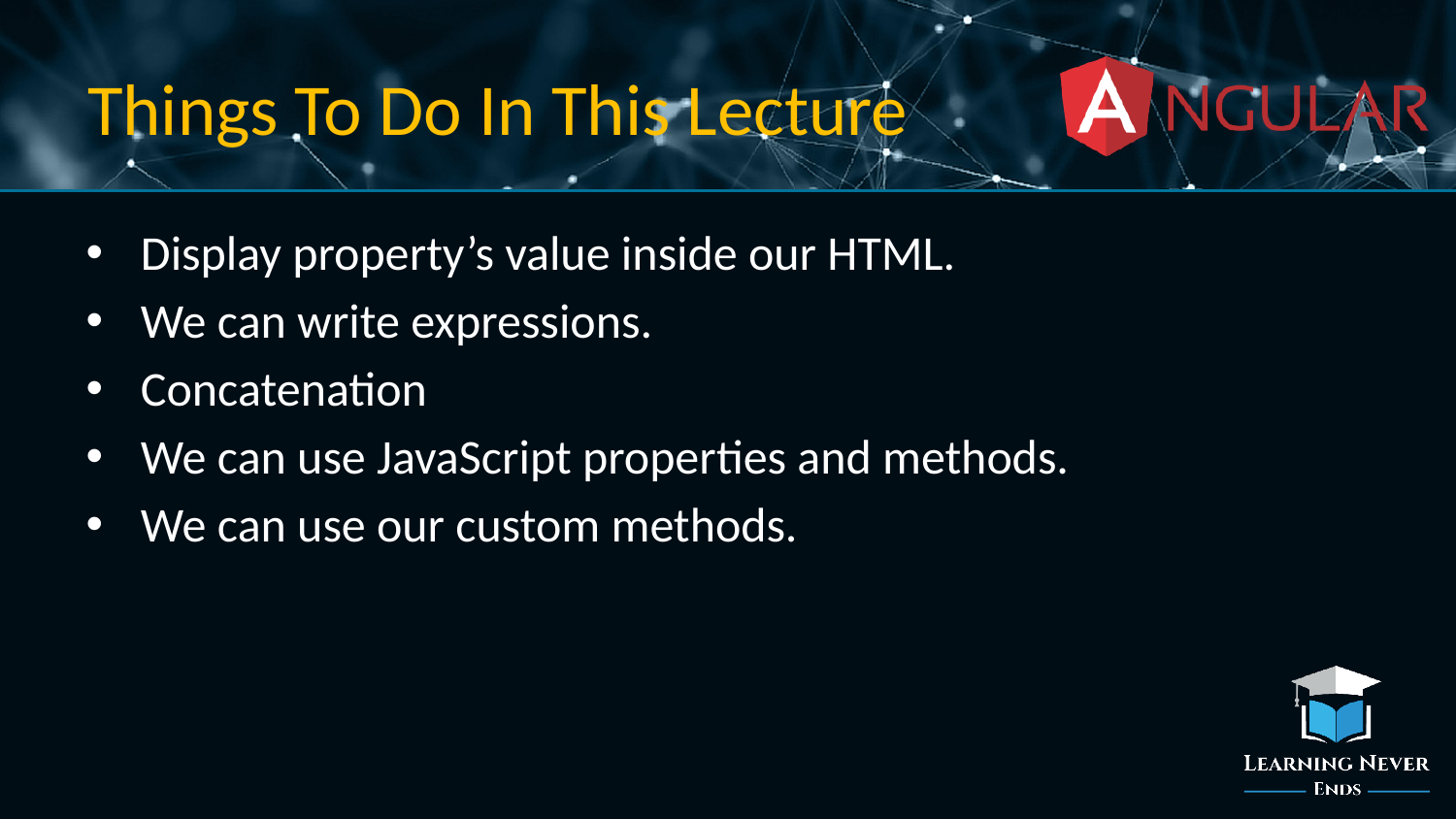

# Things To Do In This Lecture
Display property’s value inside our HTML.
We can write expressions.
Concatenation
We can use JavaScript properties and methods.
We can use our custom methods.